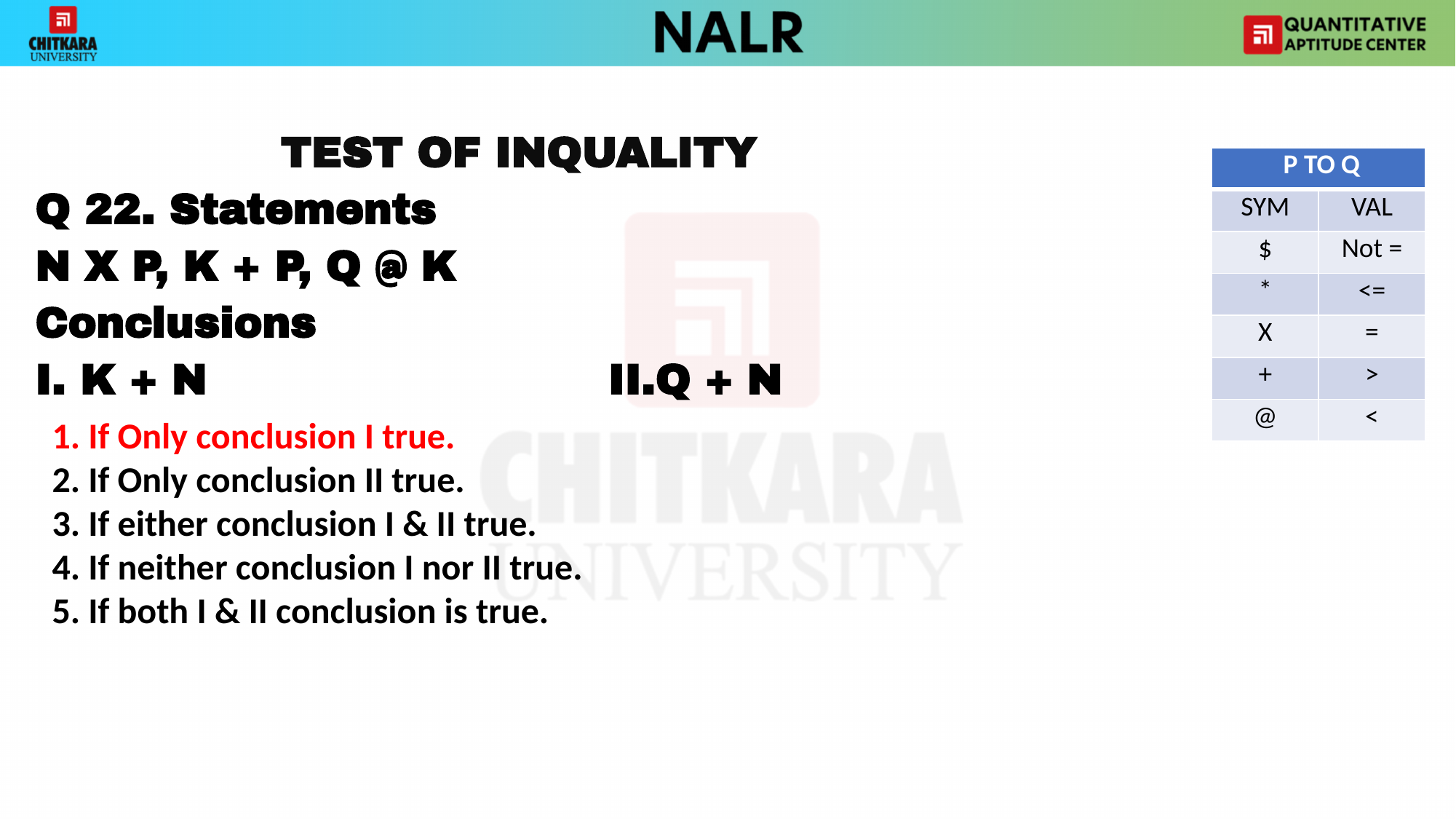

TEST OF INQUALITY
Q 22. Statements
N X P, K + P, Q @ K
Conclusions
I. K + N				II.Q + N

| P TO Q |  |
| --- | --- |
| SYM | VAL |
| $ | Not = |
| \* | <= |
| X | = |
| + | > |
| @ | < |
1. If Only conclusion I true.
2. If Only conclusion II true.
3. If either conclusion I & II true.
4. If neither conclusion I nor II true.
5. If both I & II conclusion is true.